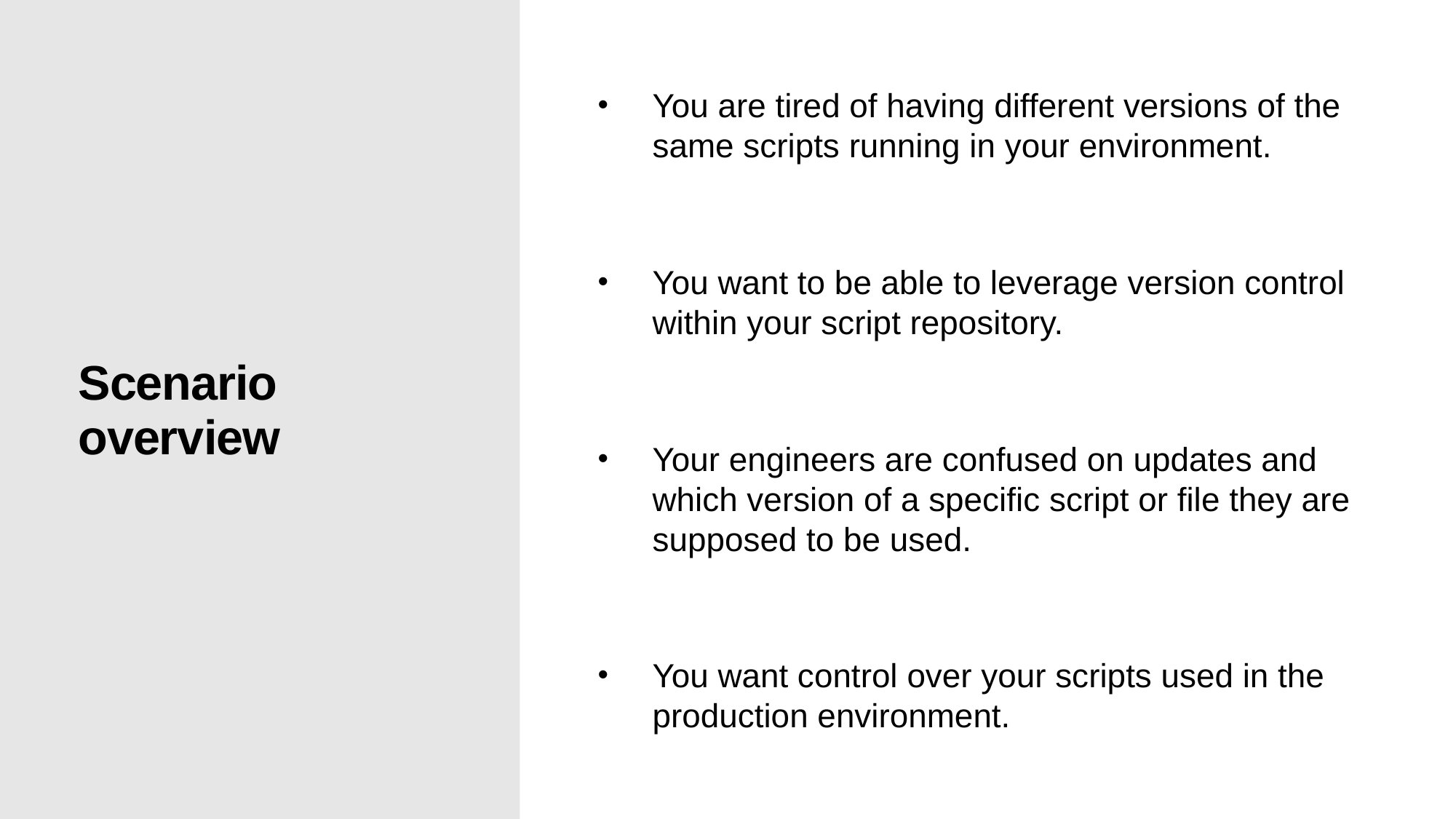

# Scenario overview
You are tired of having different versions of the same scripts running in your environment.

You want to be able to leverage version control within your script repository.

Your engineers are confused on updates and which version of a specific script or file they are supposed to be used.

You want control over your scripts used in the production environment.